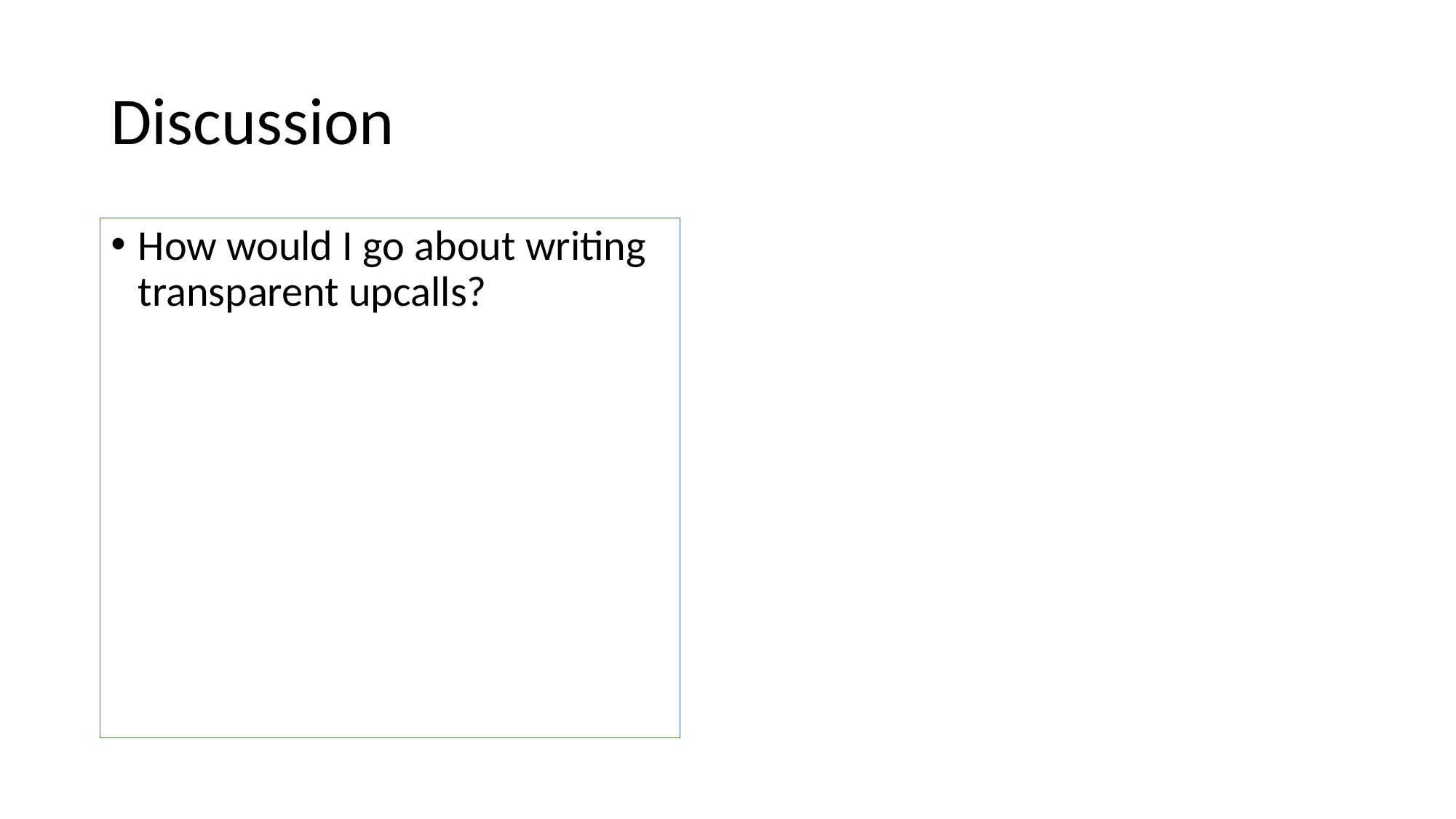

# Discussion
How would I go about writing transparent upcalls?